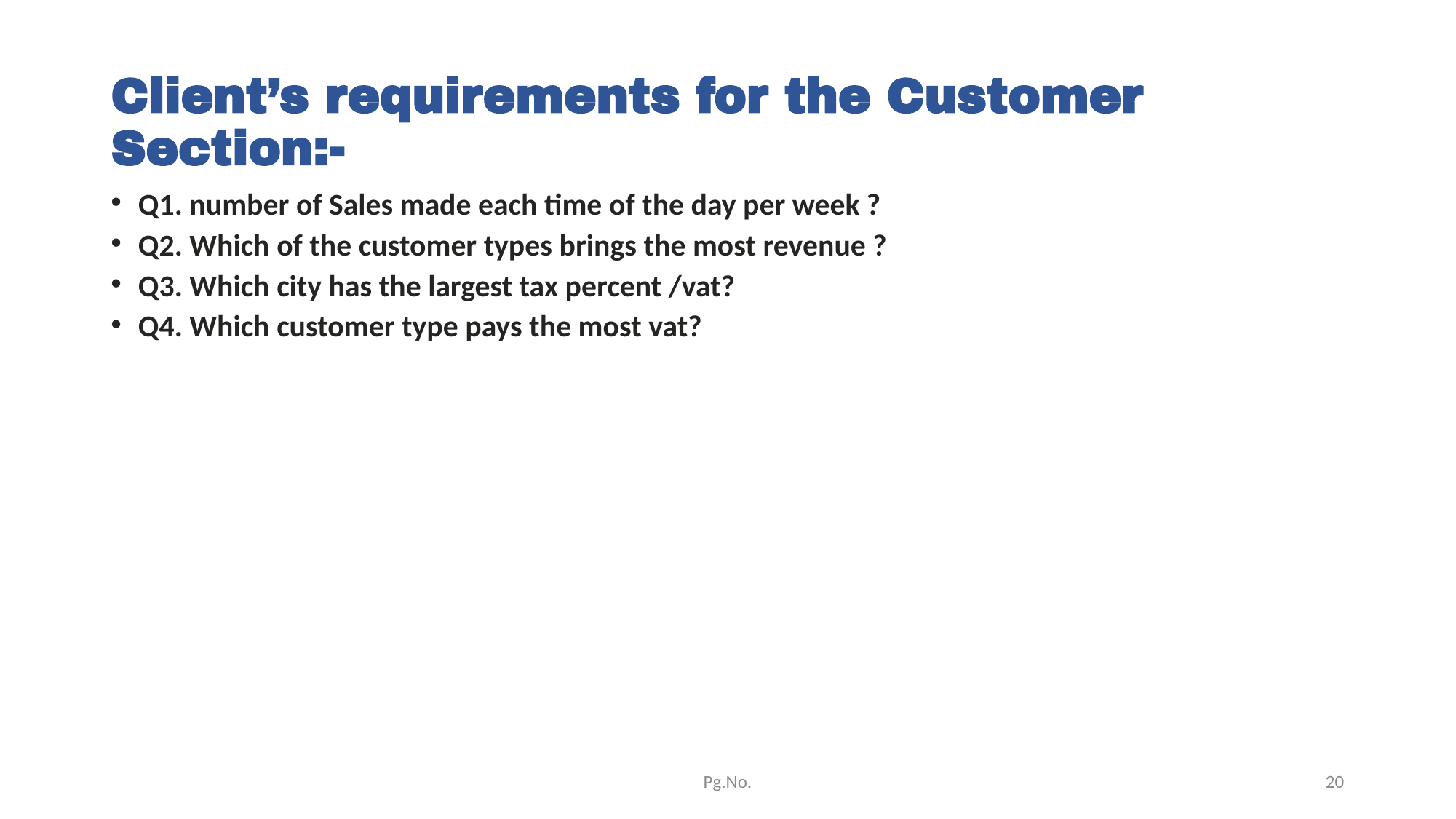

# Client’s requirements for the Customer Section:-
Q1. number of Sales made each time of the day per week ?
Q2. Which of the customer types brings the most revenue ?
Q3. Which city has the largest tax percent /vat?
Q4. Which customer type pays the most vat?
Pg.No.
20